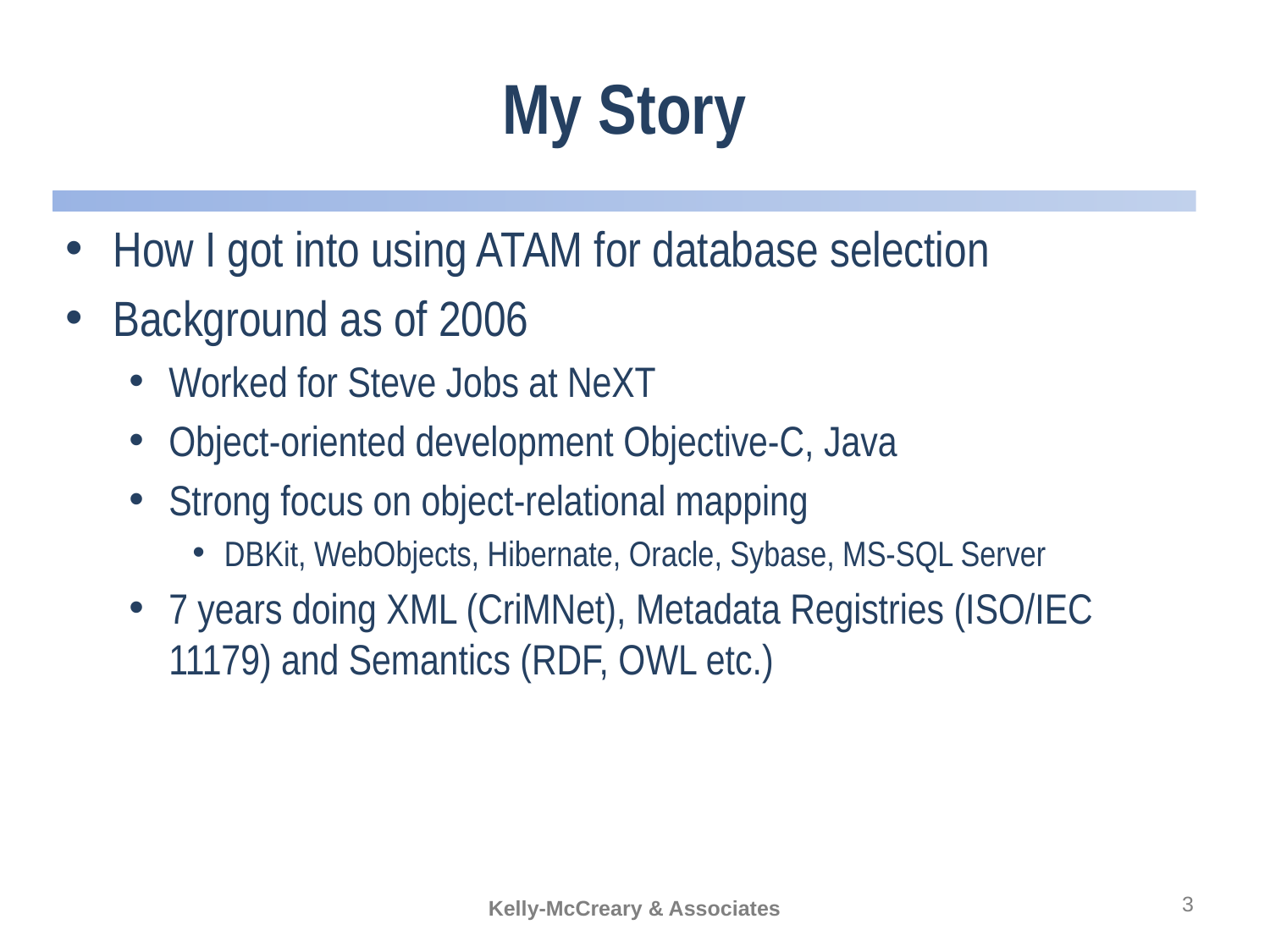

# My Story
How I got into using ATAM for database selection
Background as of 2006
Worked for Steve Jobs at NeXT
Object-oriented development Objective-C, Java
Strong focus on object-relational mapping
DBKit, WebObjects, Hibernate, Oracle, Sybase, MS-SQL Server
7 years doing XML (CriMNet), Metadata Registries (ISO/IEC 11179) and Semantics (RDF, OWL etc.)
3
Kelly-McCreary & Associates